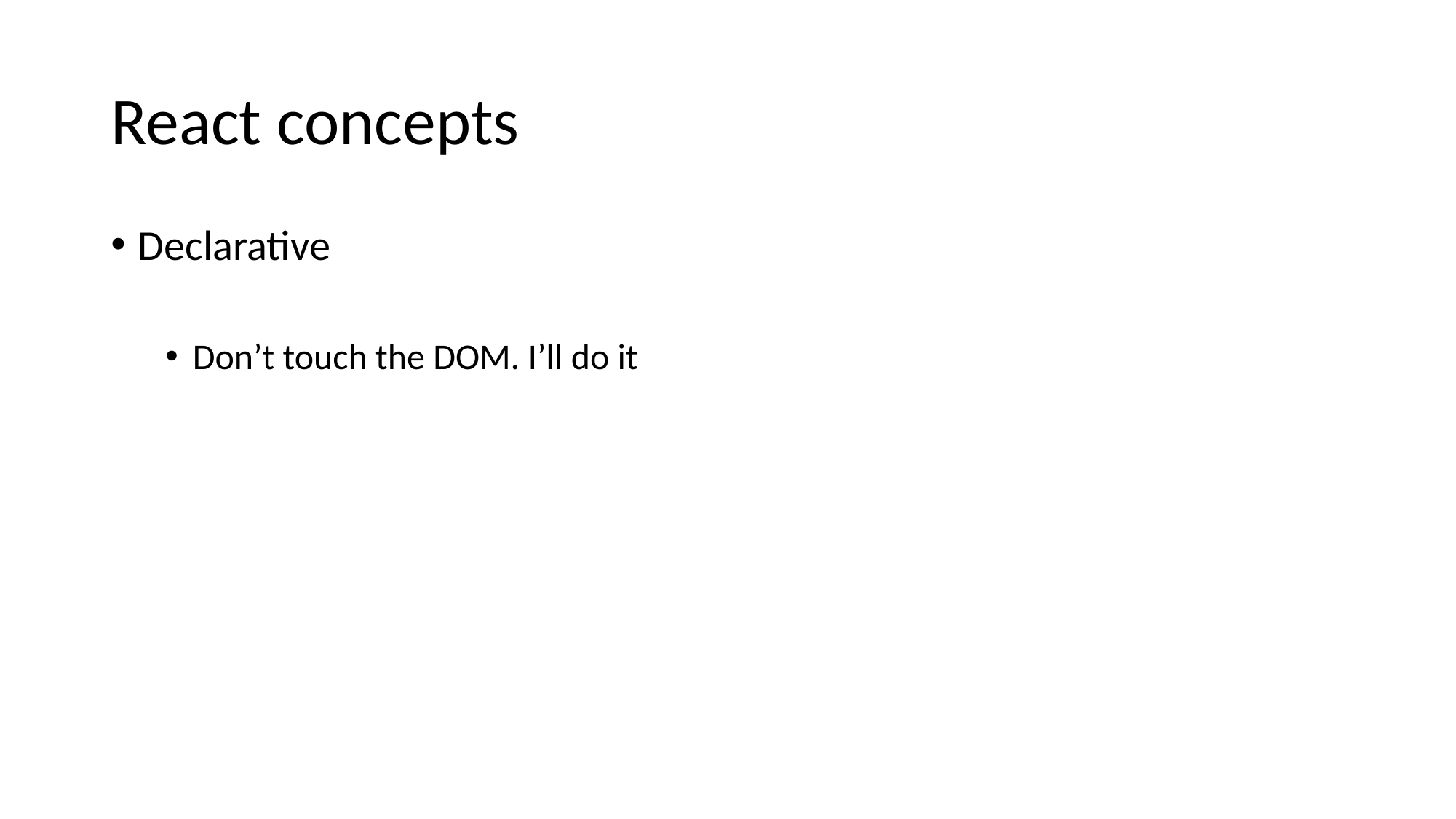

# React concepts
Declarative

Don’t touch the DOM. I’ll do it